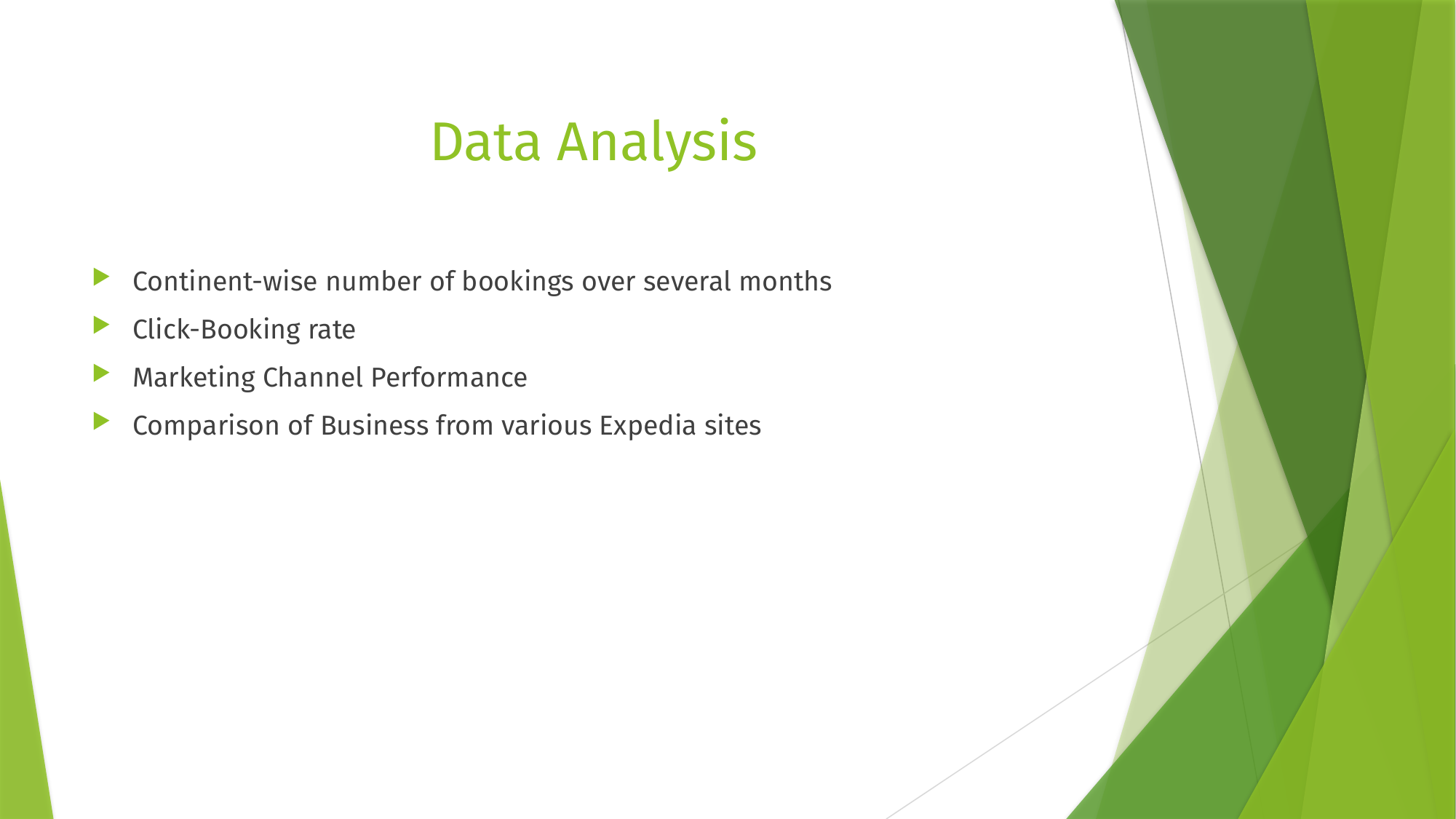

# Data Analysis
Continent-wise number of bookings over several months
Click-Booking rate
Marketing Channel Performance
Comparison of Business from various Expedia sites